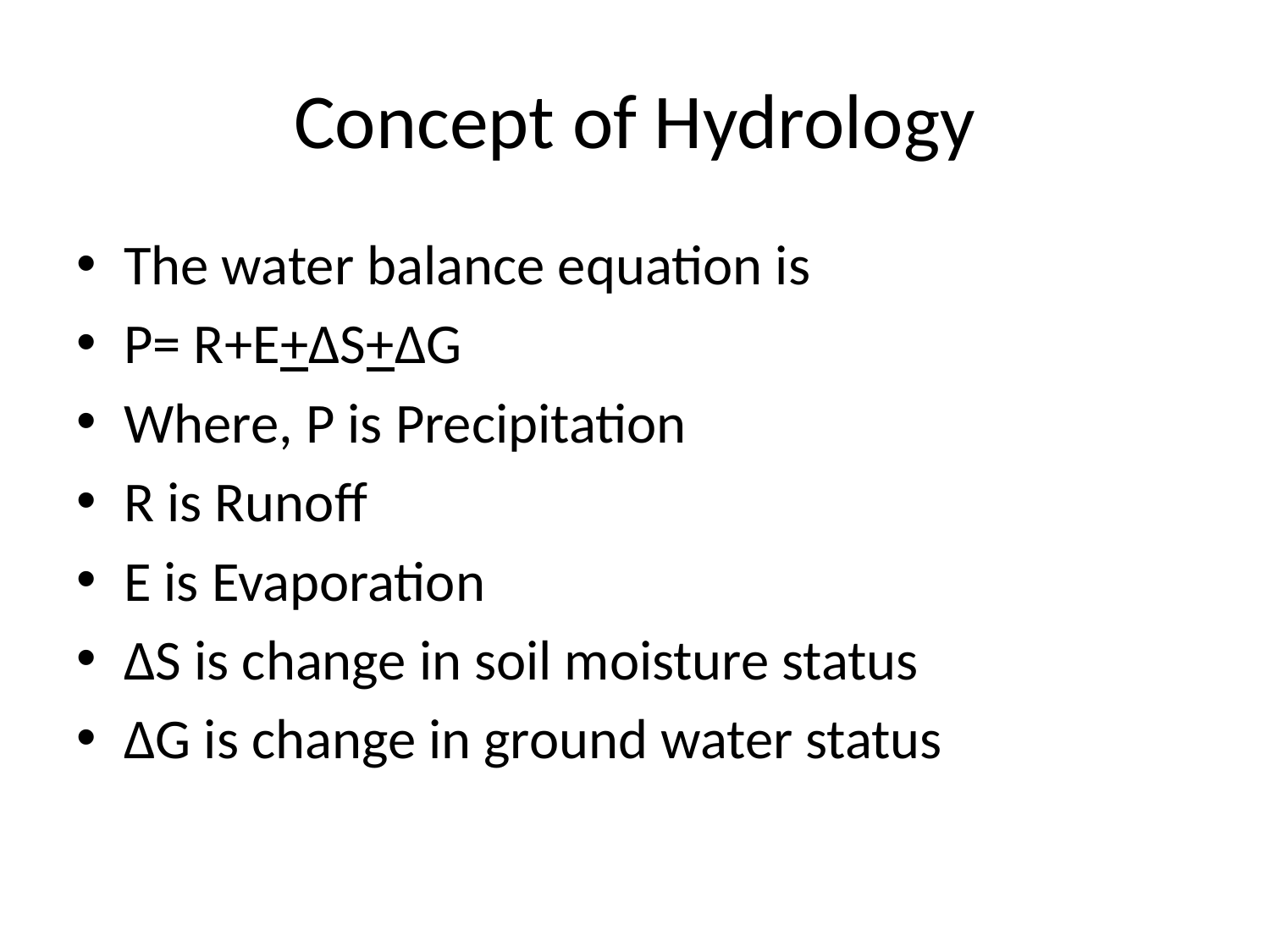

# Concept of Hydrology
The water balance equation is
P= R+E+∆S+∆G
Where, P is Precipitation
R is Runoff
E is Evaporation
∆S is change in soil moisture status
∆G is change in ground water status